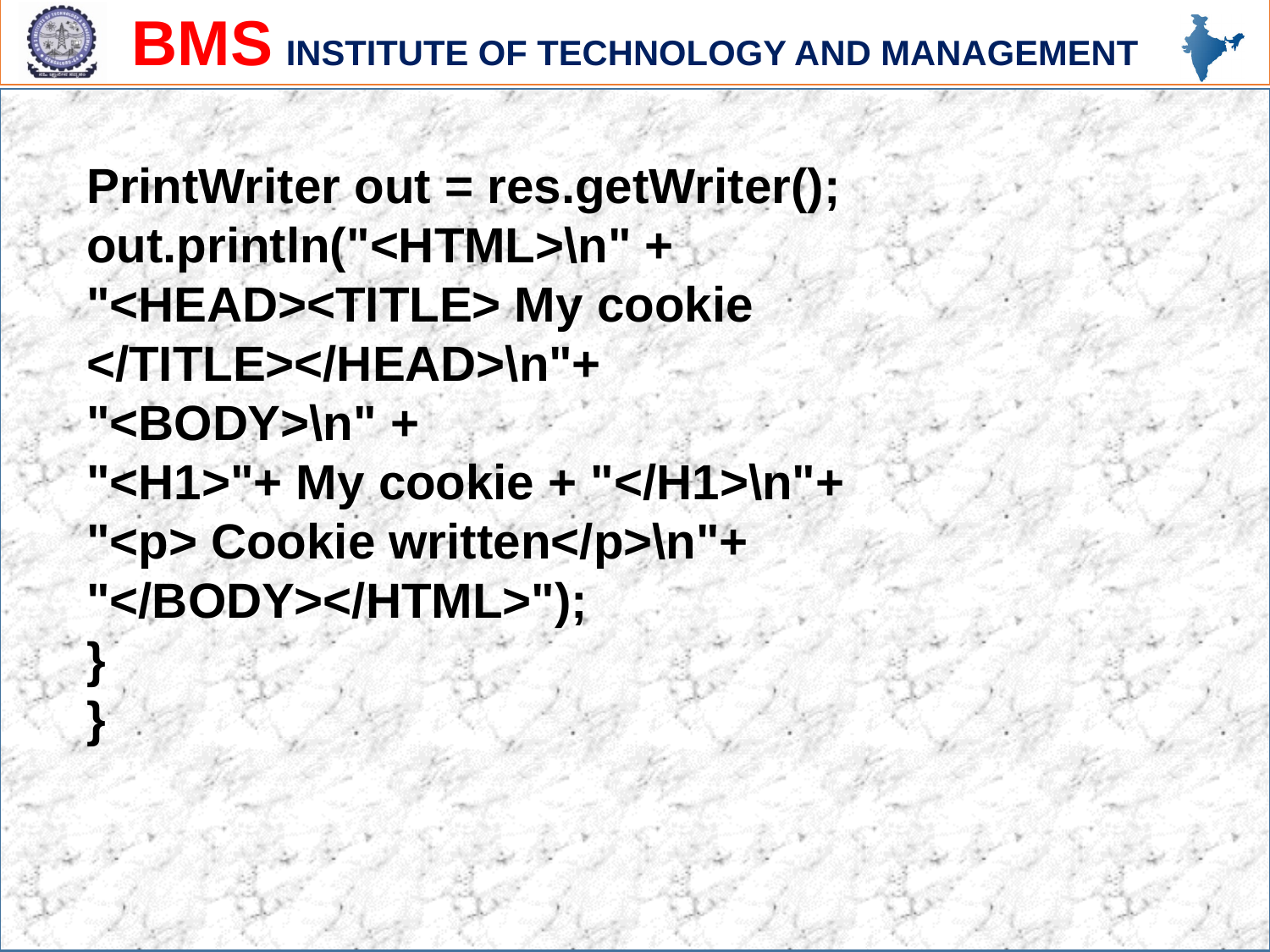

PrintWriter out = res.getWriter();
out.println("<HTML>\n" +
"<HEAD><TITLE> My cookie </TITLE></HEAD>\n"+
"<BODY>\n" +
"<H1>"+ My cookie + "</H1>\n"+
"<p> Cookie written</p>\n"+
"</BODY></HTML>");
}
}